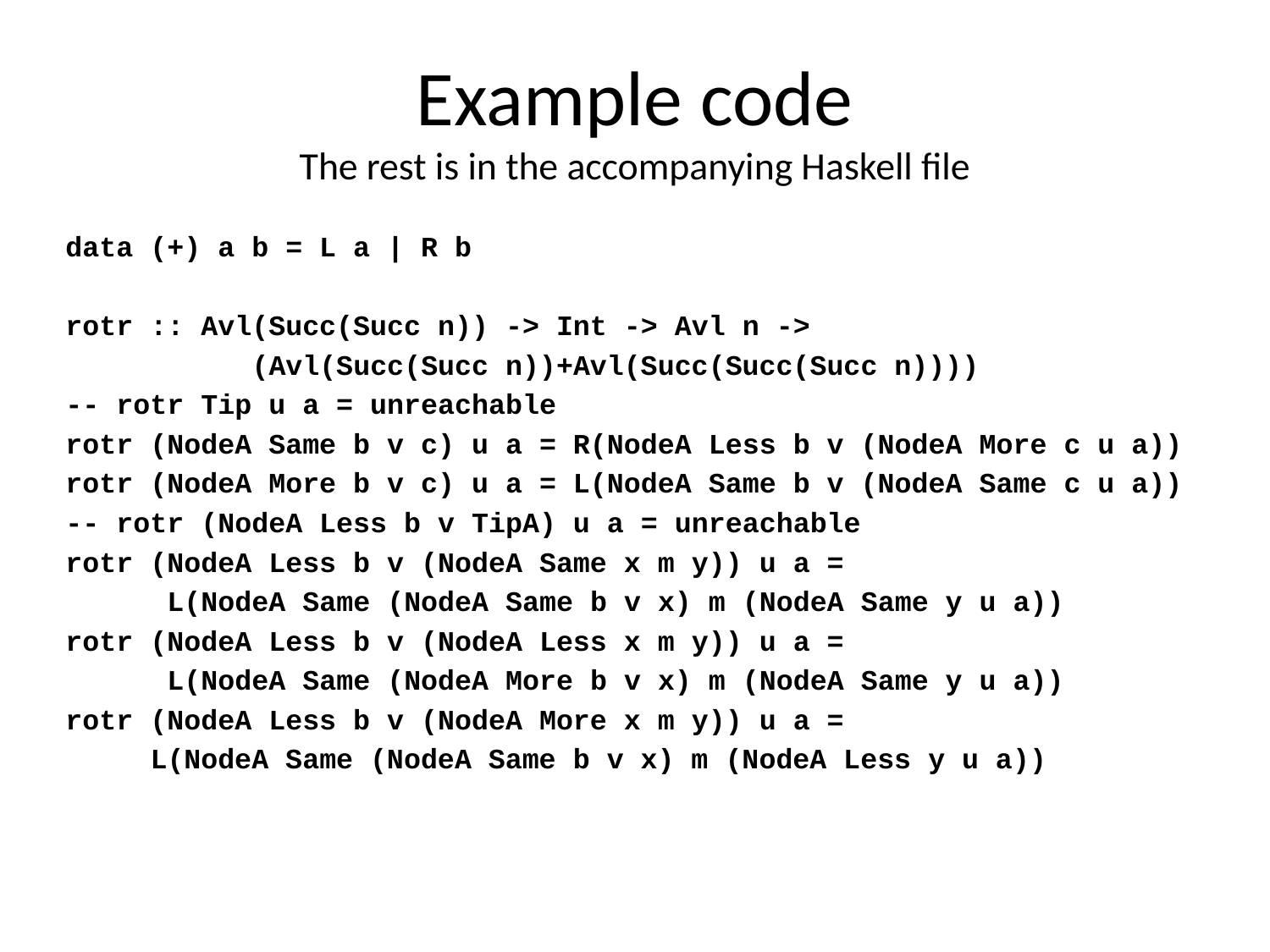

# Example code The rest is in the accompanying Haskell file
data (+) a b = L a | R b

rotr :: Avl(Succ(Succ n)) -> Int -> Avl n ->
           (Avl(Succ(Succ n))+Avl(Succ(Succ(Succ n))))
-- rotr Tip u a = unreachable
rotr (NodeA Same b v c) u a = R(NodeA Less b v (NodeA More c u a))
rotr (NodeA More b v c) u a = L(NodeA Same b v (NodeA Same c u a))
-- rotr (NodeA Less b v TipA) u a = unreachable
rotr (NodeA Less b v (NodeA Same x m y)) u a =
      L(NodeA Same (NodeA Same b v x) m (NodeA Same y u a))
rotr (NodeA Less b v (NodeA Less x m y)) u a =
      L(NodeA Same (NodeA More b v x) m (NodeA Same y u a))
rotr (NodeA Less b v (NodeA More x m y)) u a =
     L(NodeA Same (NodeA Same b v x) m (NodeA Less y u a))